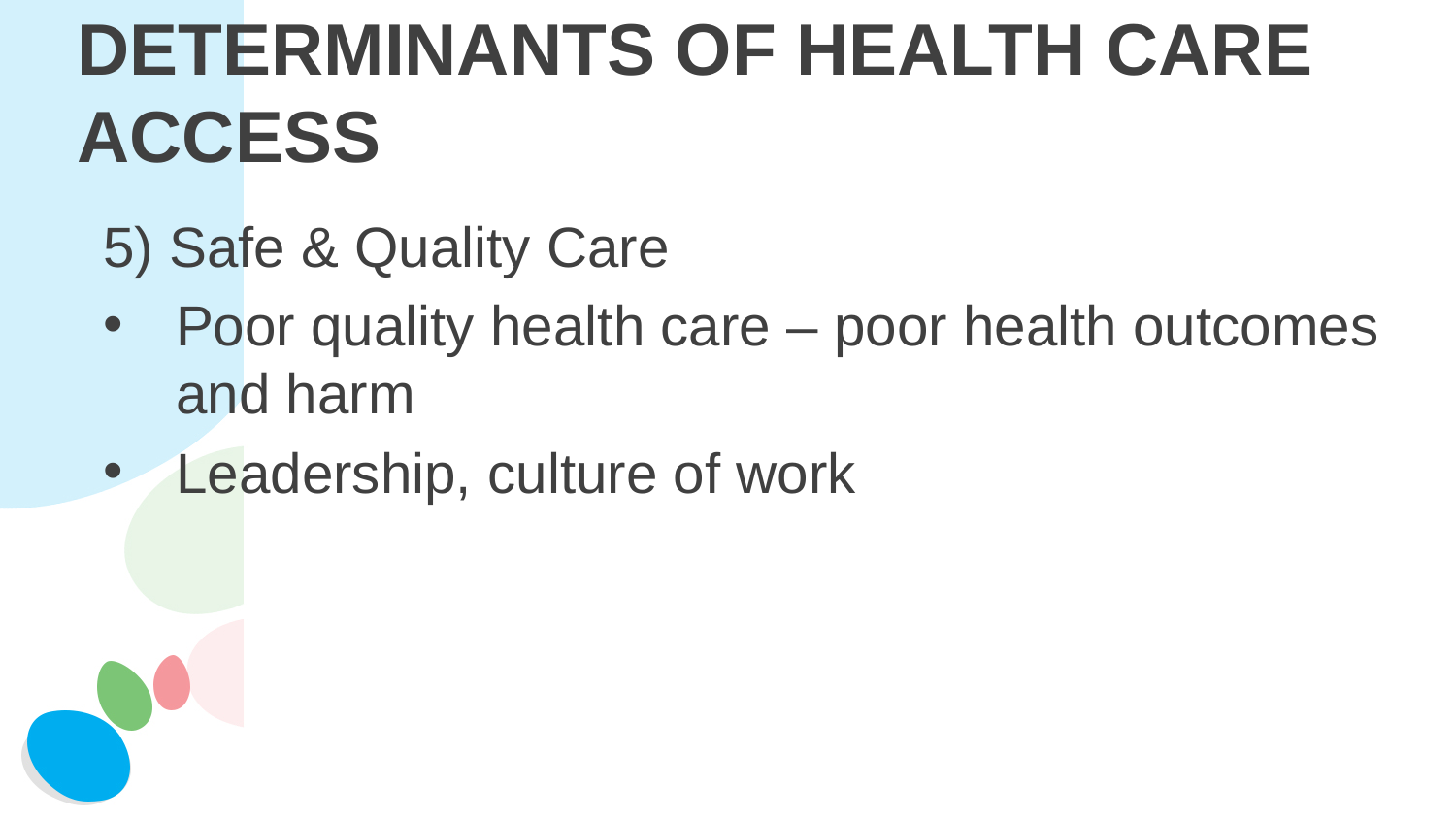

# DETERMINANTS OF HEALTH CARE ACCESS
5) Safe & Quality Care
Poor quality health care – poor health outcomes and harm
Leadership, culture of work